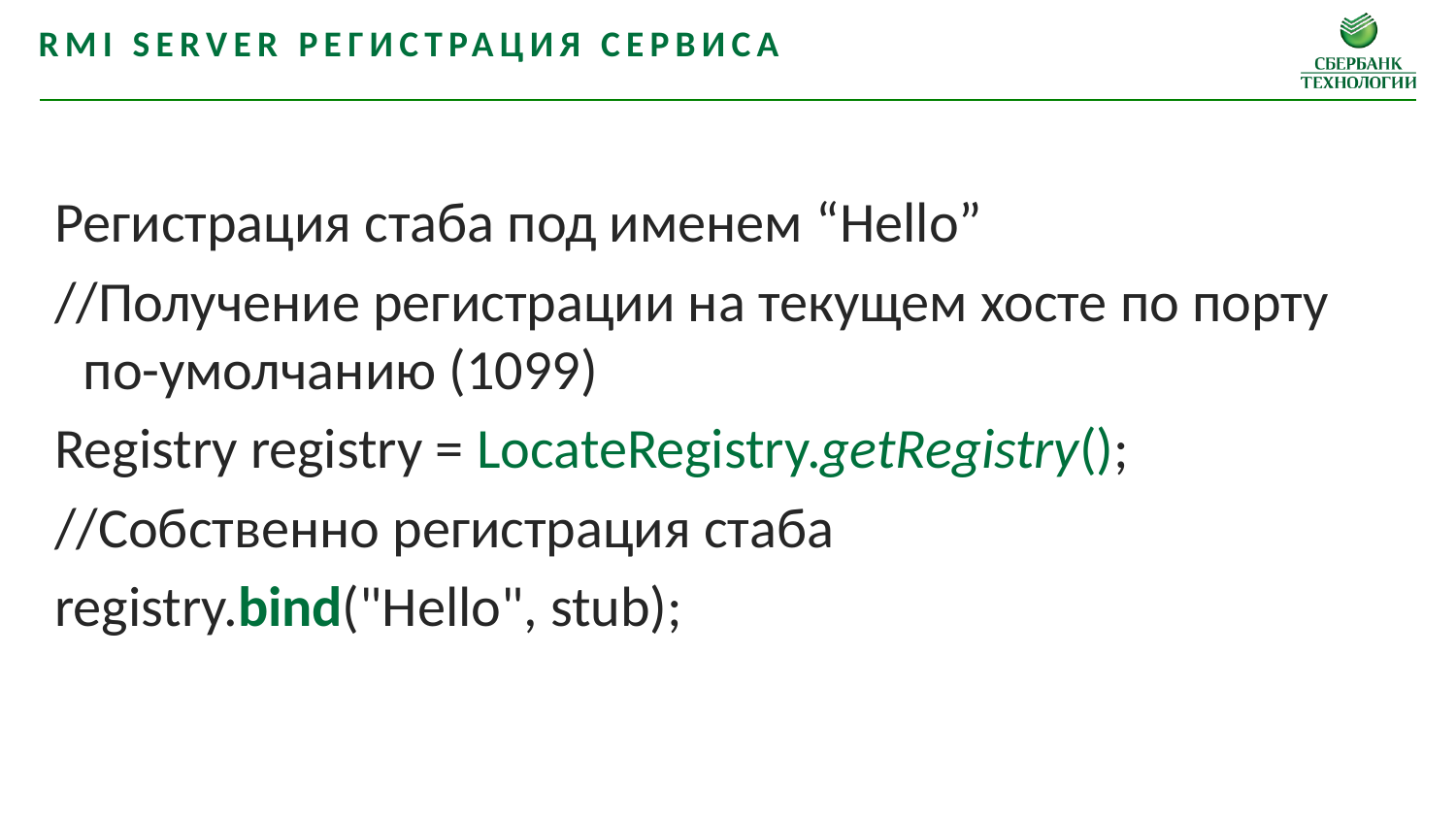

Rmi server регистрация сервиса

Регистрация стаба под именем “Hello”
//Получение регистрации на текущем хосте по порту по-умолчанию (1099)
Registry registry = LocateRegistry.getRegistry();
//Собственно регистрация стаба
registry.bind("Hello", stub);